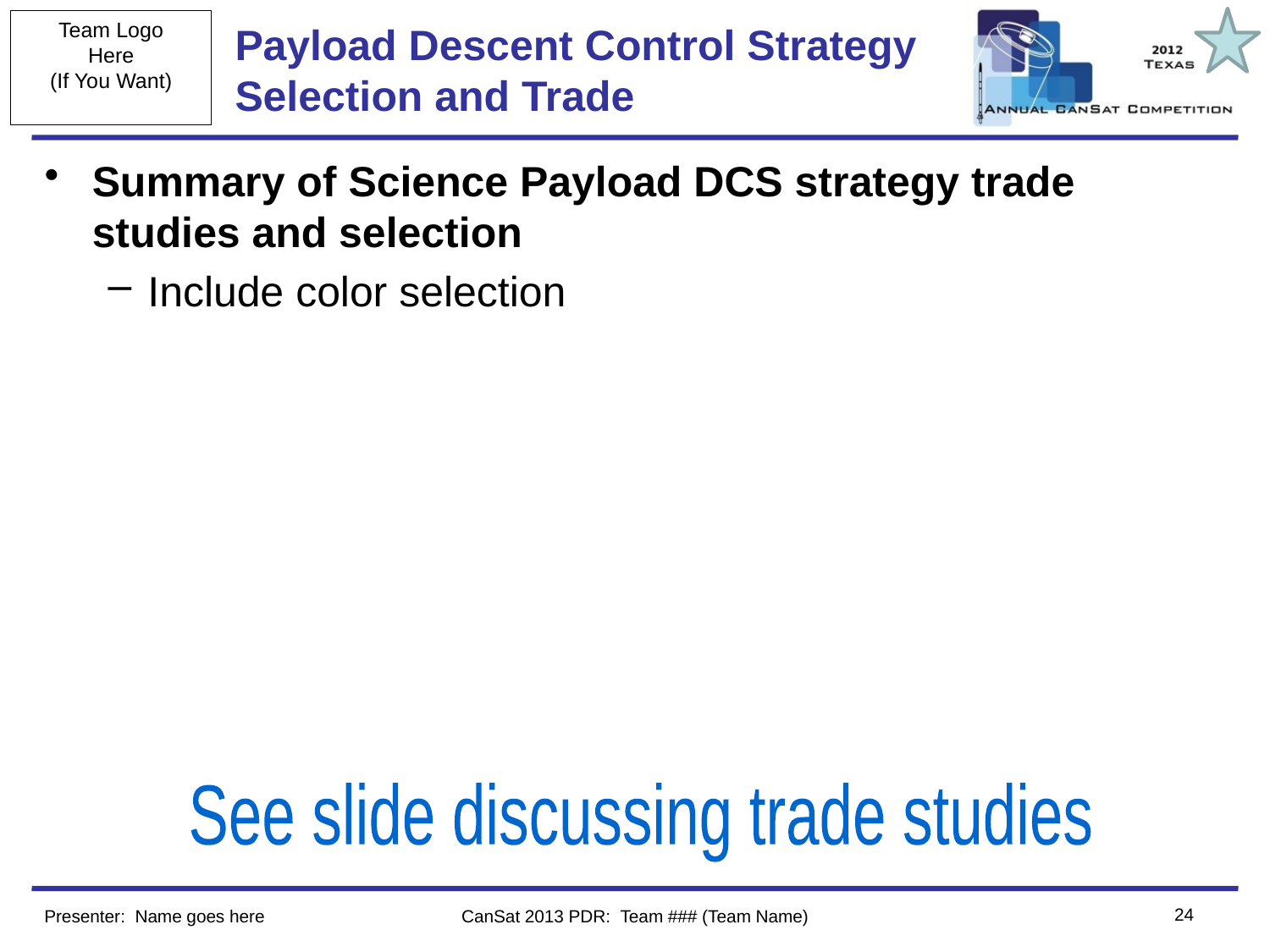

# Payload Descent Control Strategy Selection and Trade
Summary of Science Payload DCS strategy trade studies and selection
Include color selection

See slide discussing trade studies
24
Presenter:  Name goes here
CanSat 2013 PDR:  Team ### (Team Name)